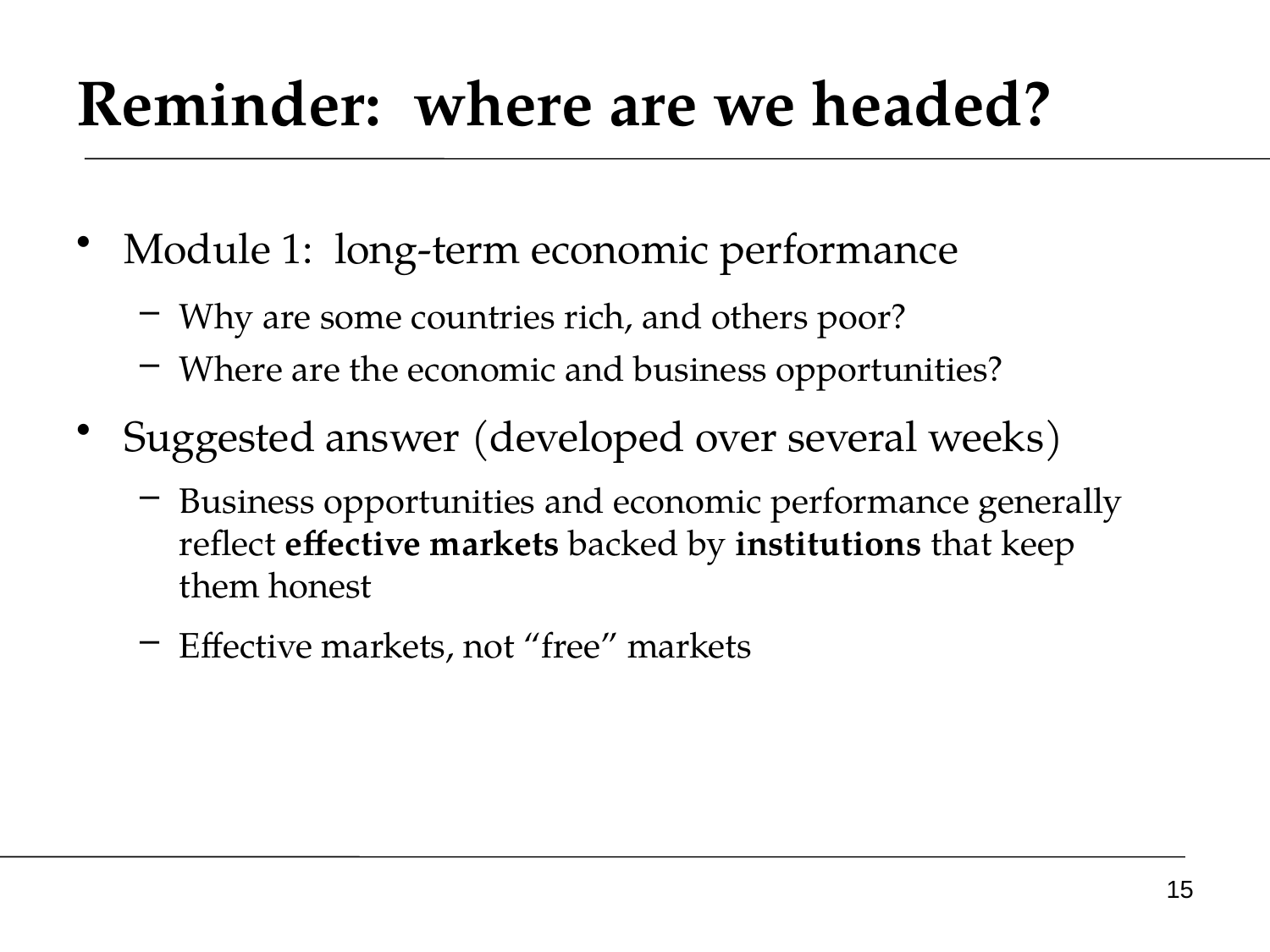

# Reminder:  where are we headed?
Module 1:  long-term economic performance
Why are some countries rich, and others poor?
Where are the economic and business opportunities?
Suggested answer (developed over several weeks)
Business opportunities and economic performance generally reflect effective markets backed by institutions that keep them honest
Effective markets, not “free” markets
15